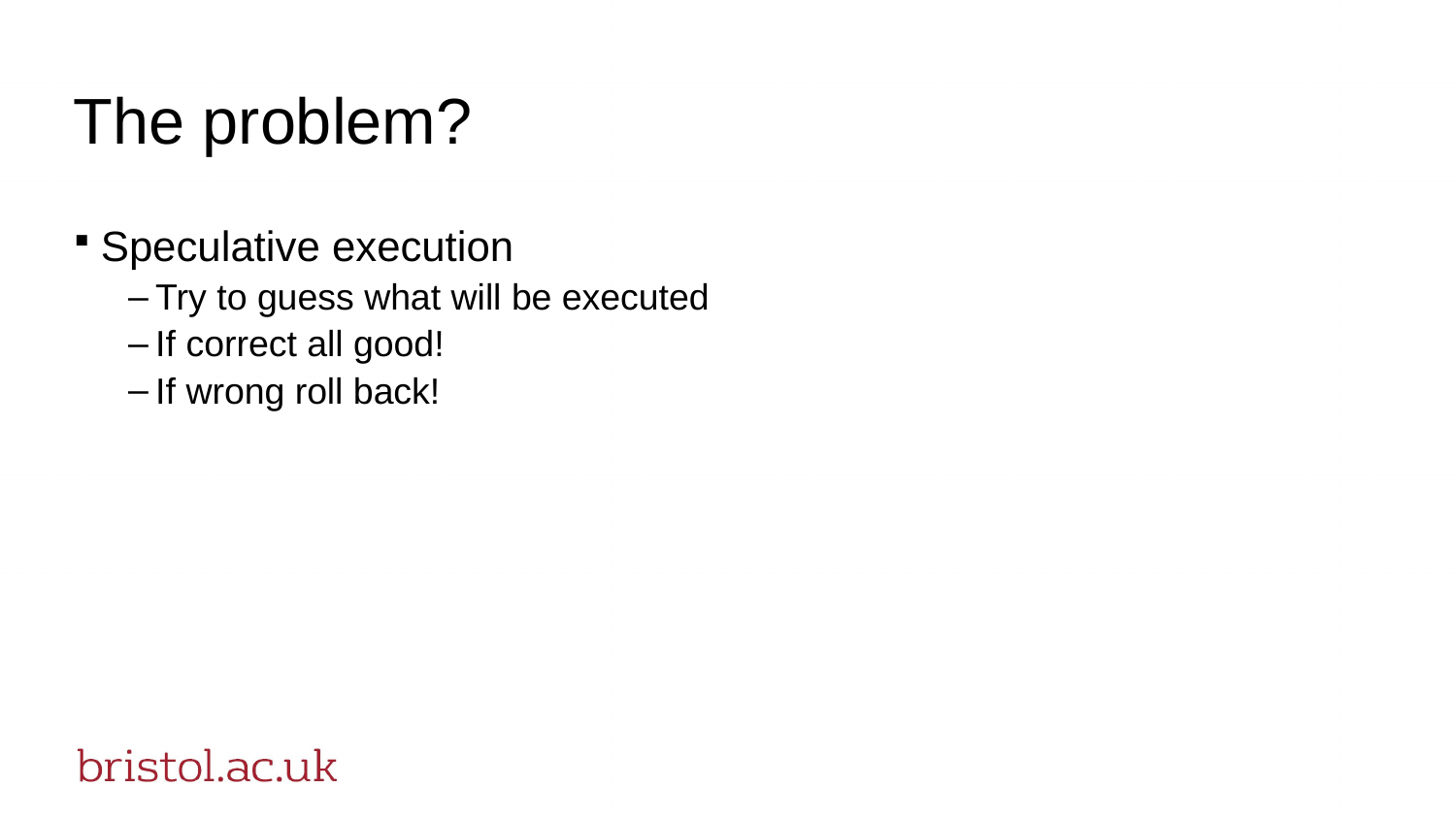

# The problem?
Speculative execution
Try to guess what will be executed
If correct all good!
If wrong roll back!